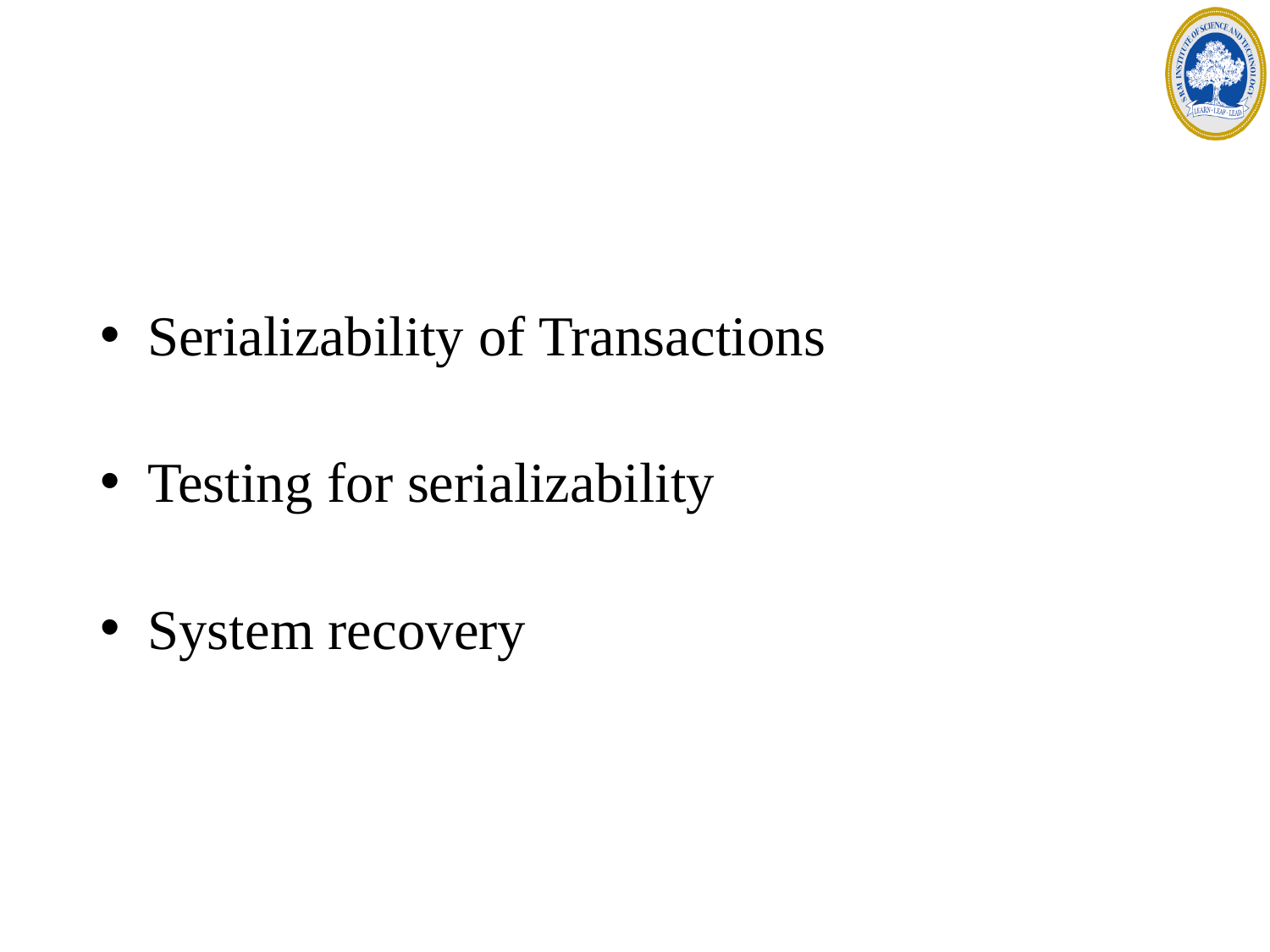

Serializability of Transactions
Testing for serializability
System recovery